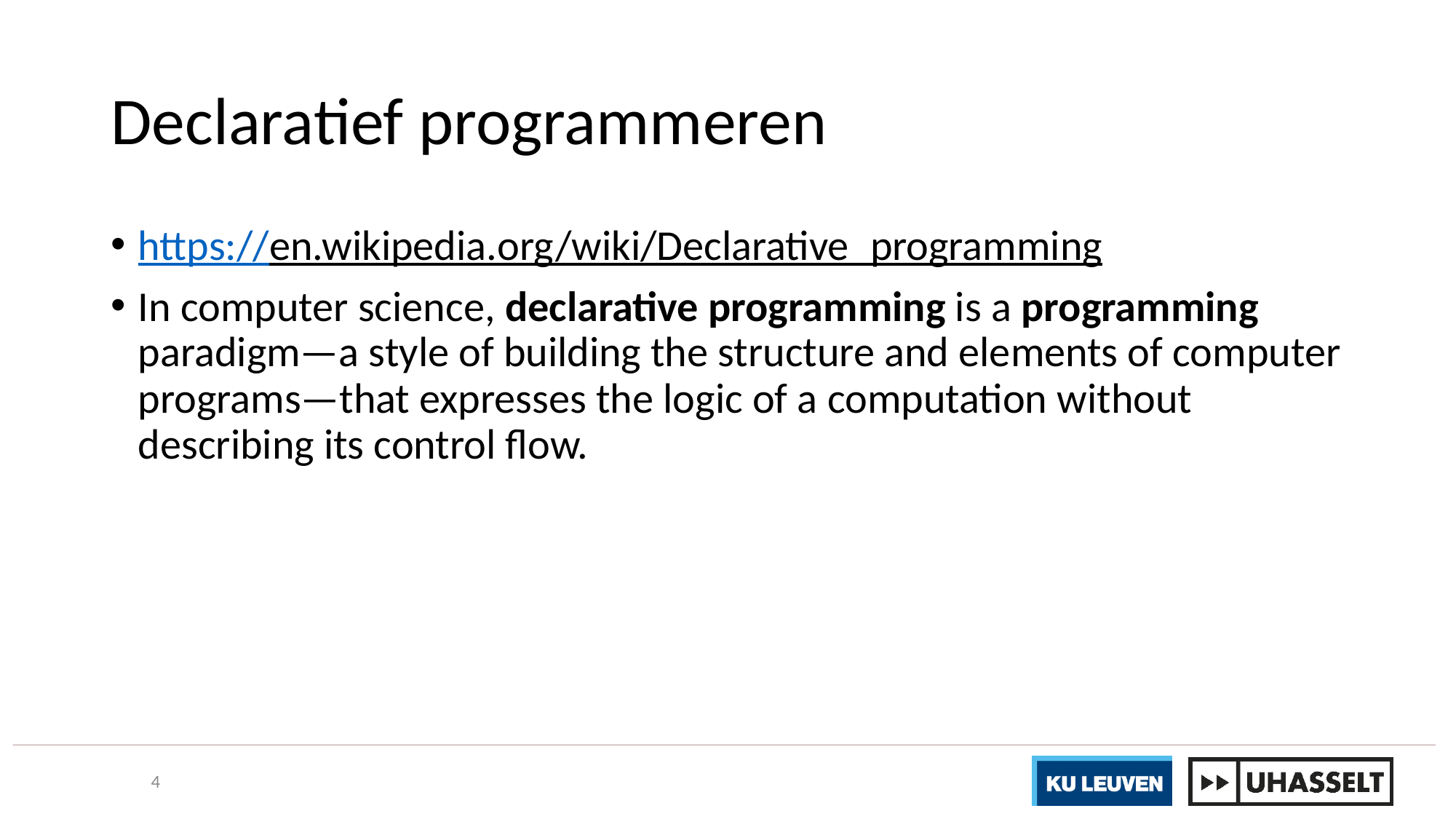

# Declaratief programmeren
https://en.wikipedia.org/wiki/Declarative_programming
In computer science, declarative programming is a programming paradigm—a style of building the structure and elements of computer programs—that expresses the logic of a computation without describing its control flow.
4